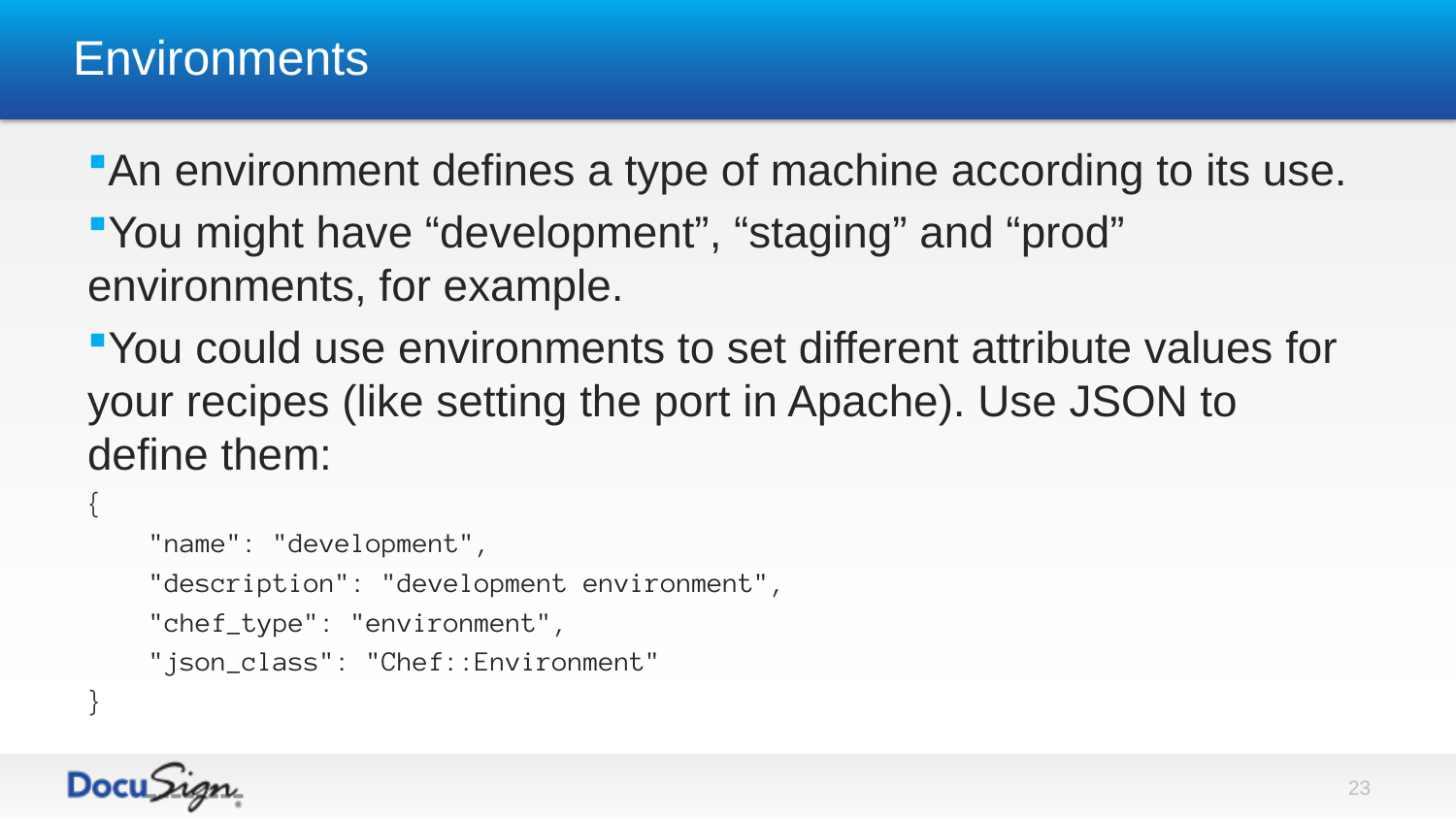

# Environments
An environment defines a type of machine according to its use.
You might have “development”, “staging” and “prod” environments, for example.
You could use environments to set different attribute values for your recipes (like setting the port in Apache). Use JSON to define them:
{
    "name": "development",
    "description": "development environment",
    "chef_type": "environment",
    "json_class": "Chef::Environment"
}

23